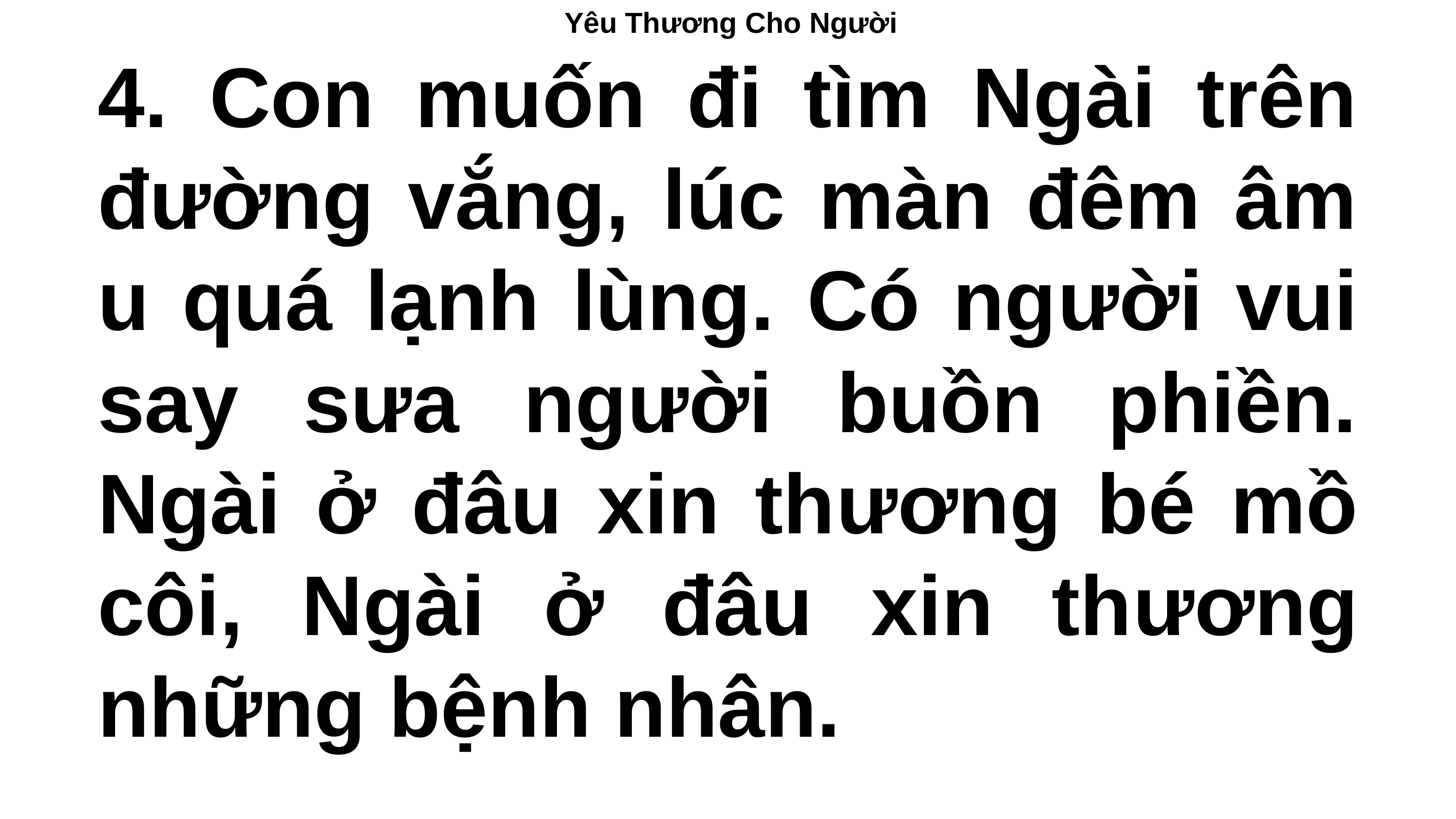

# 4. Con muốn đi tìm Ngài trên đường vắng, lúc màn đêm âm u quá lạnh lùng. Có người vui say sưa người buồn phiền. Ngài ở đâu xin thương bé mồ côi, Ngài ở đâu xin thương những bệnh nhân.
Yêu Thương Cho Người